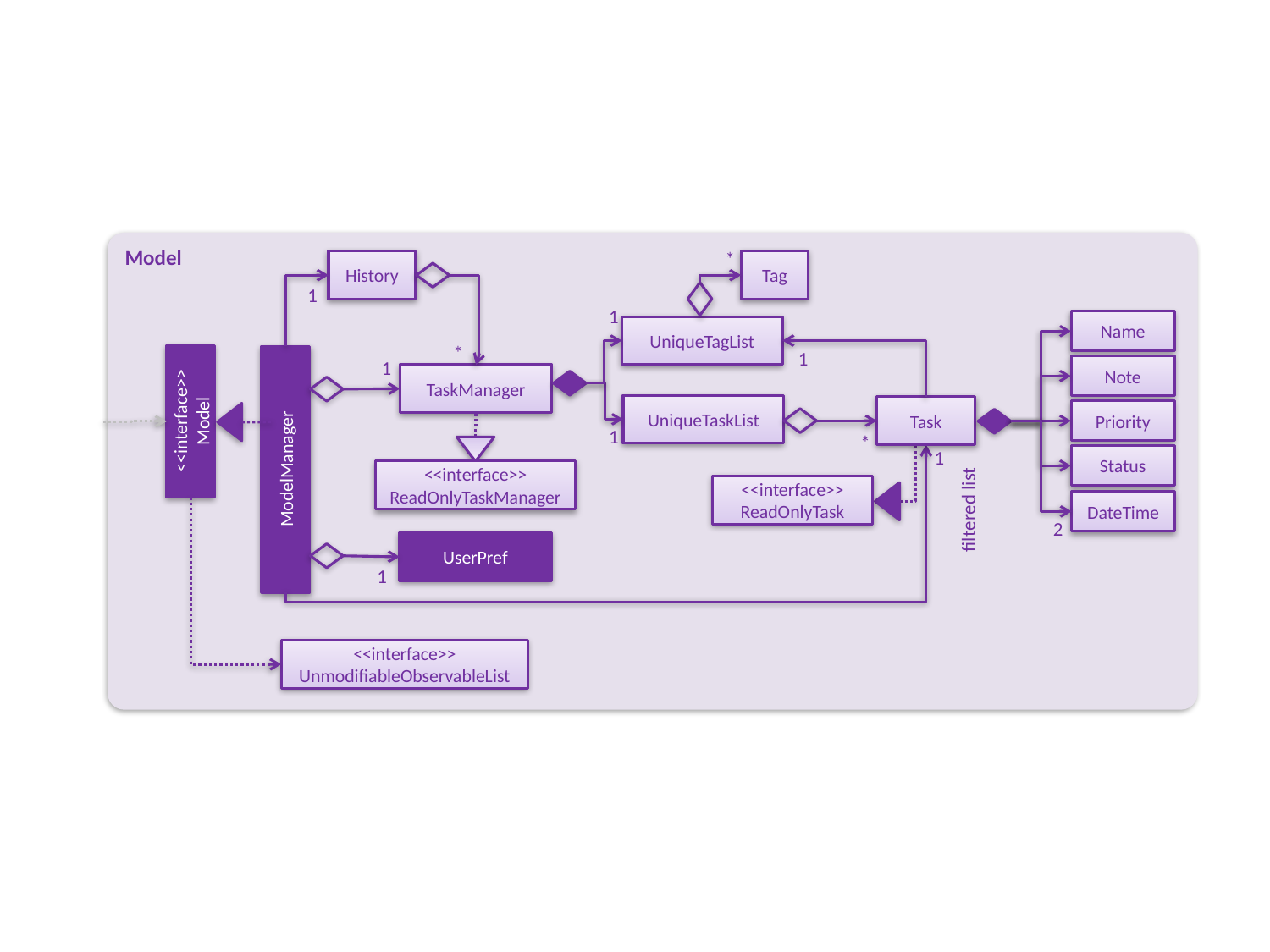

Model
*
History
Tag

1

1
Name
UniqueTagList
*
1
1
Note
TaskManager

UniqueTaskList
Task
<<interface>>
Model
Priority

1
*

ModelManager
1
Status
<<interface>>
ReadOnlyTaskManager
<<interface>>
ReadOnlyTask

DateTime
filtered list
2
UserPref

1
<<interface>>
UnmodifiableObservableList